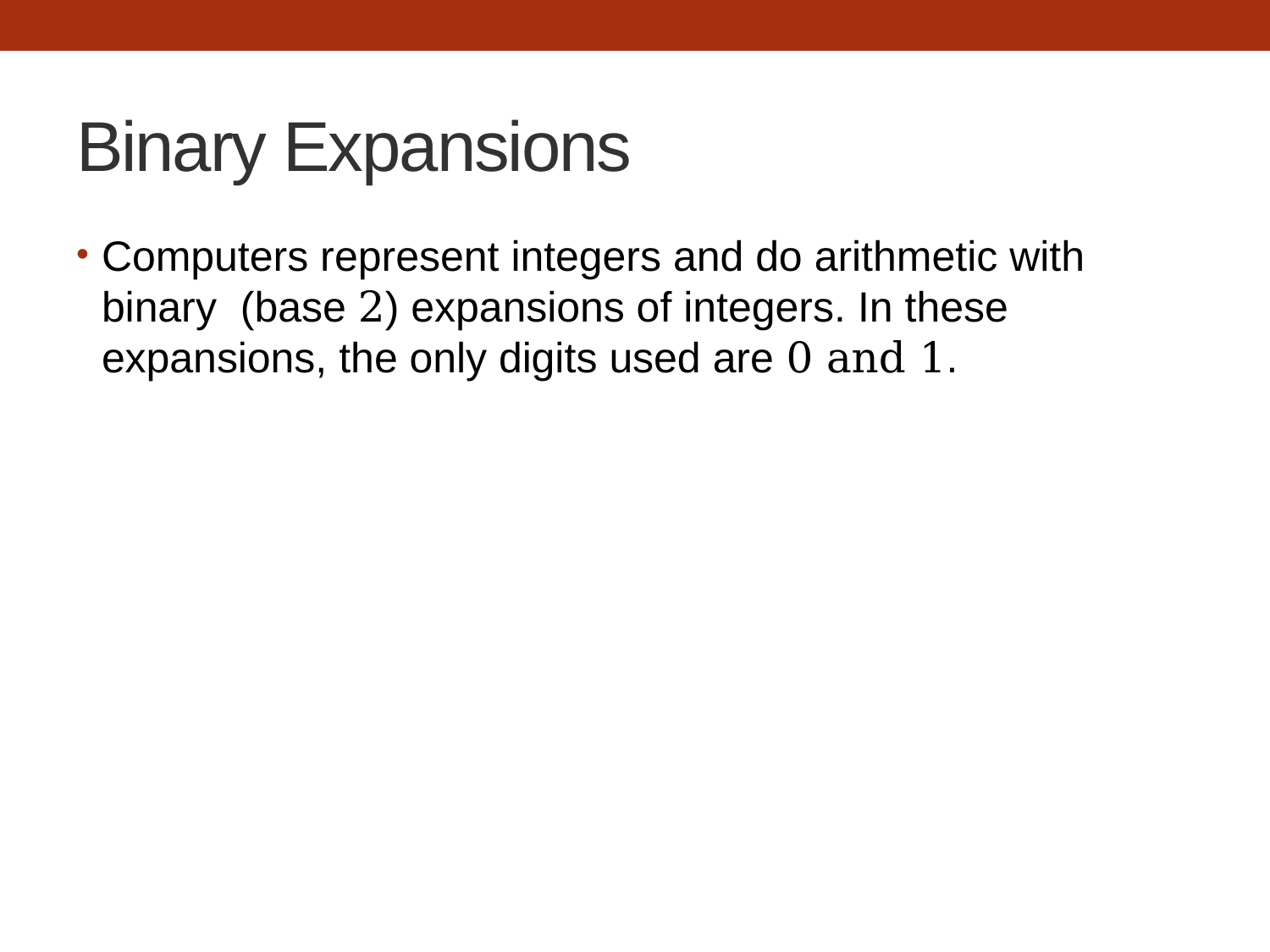

# Binary Expansions
Computers represent integers and do arithmetic with binary  (base 2) expansions of integers. In these expansions, the only digits used are 0 and 1.